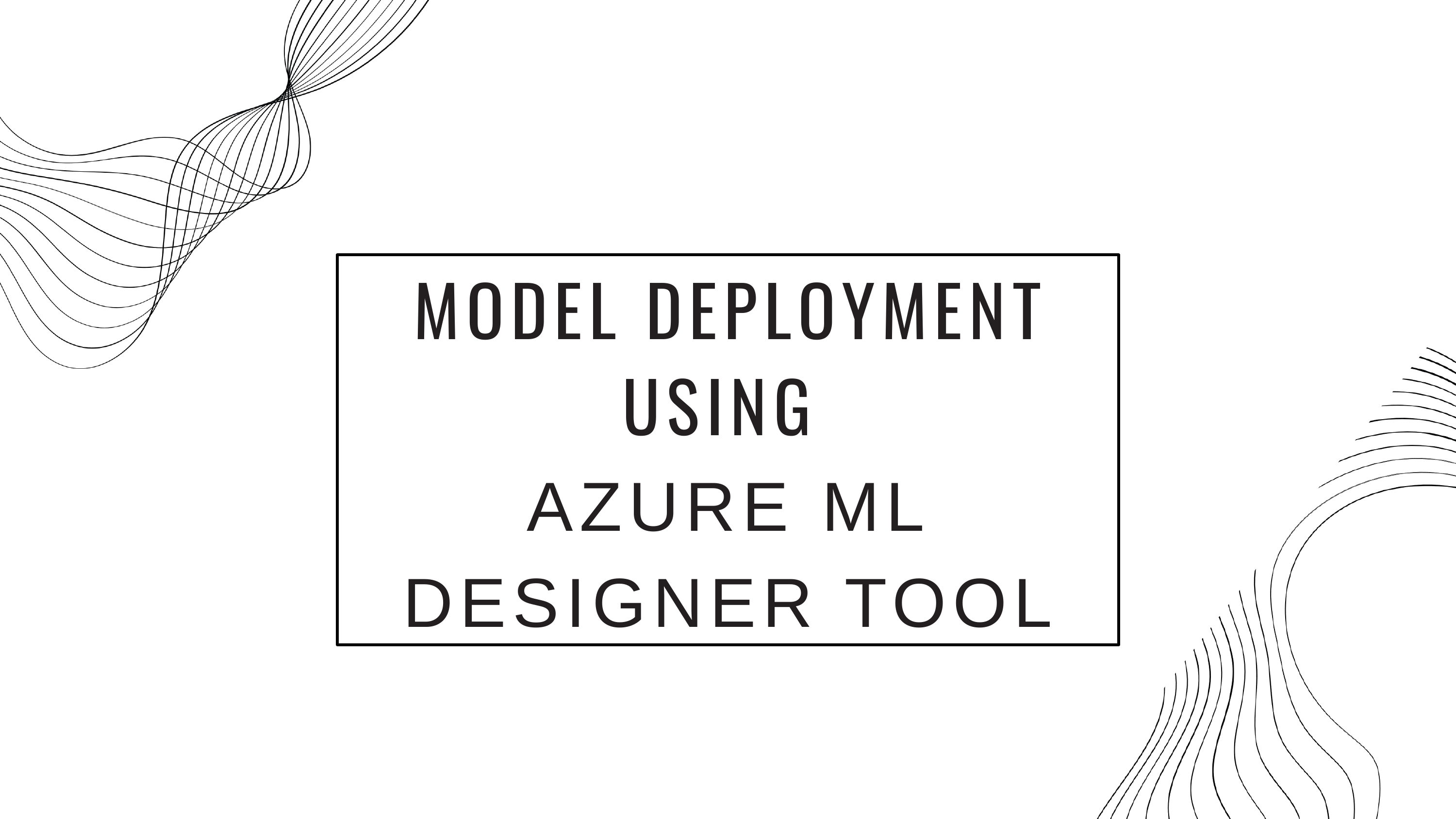

MODEL DEPLOYMENT
USING
AZURE ML DESIGNER TOOL